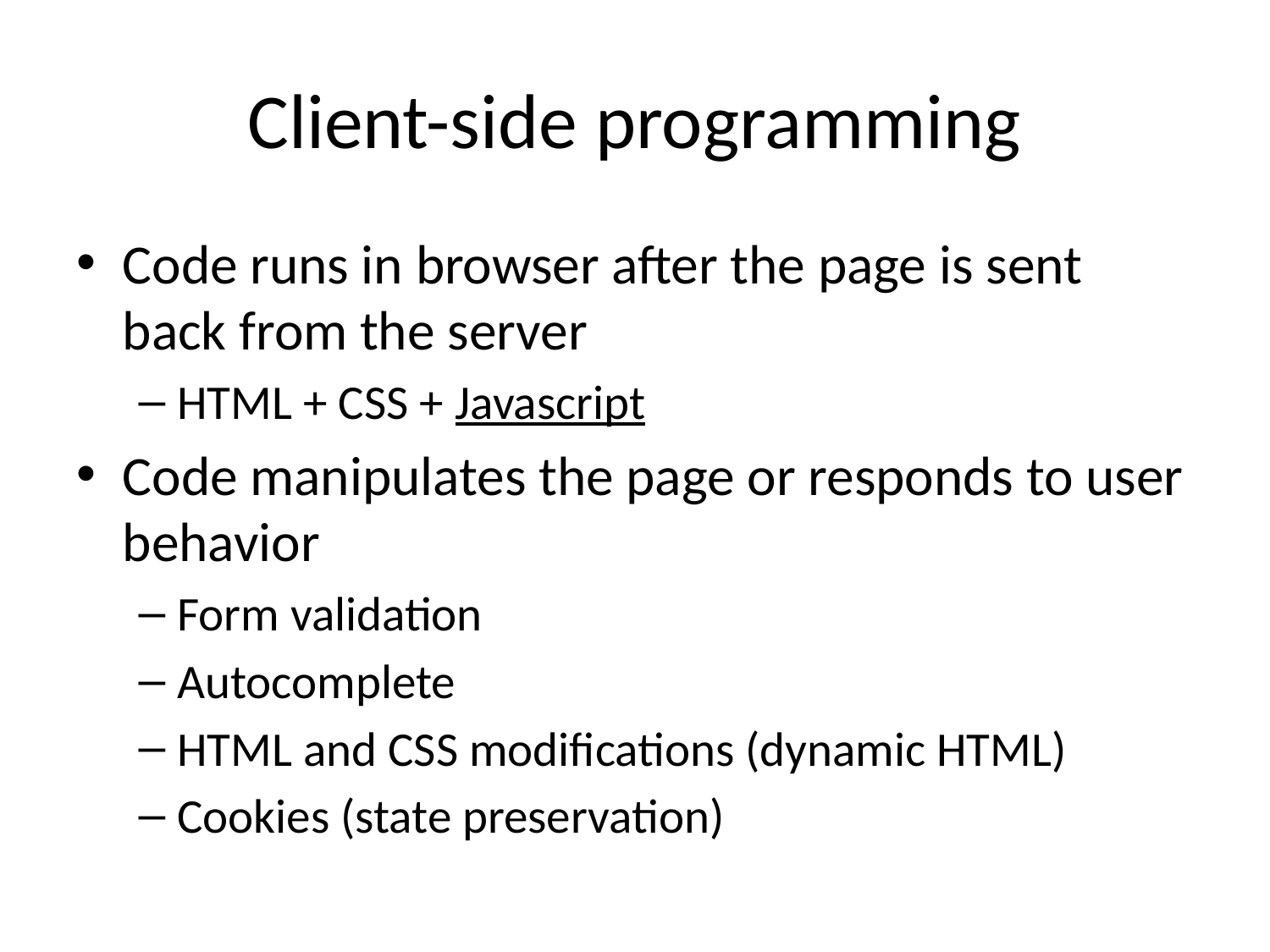

# Client-side programming
Code runs in browser after the page is sent back from the server
HTML + CSS + Javascript
Code manipulates the page or responds to user behavior
Form validation
Autocomplete
HTML and CSS modifications (dynamic HTML)
Cookies (state preservation)